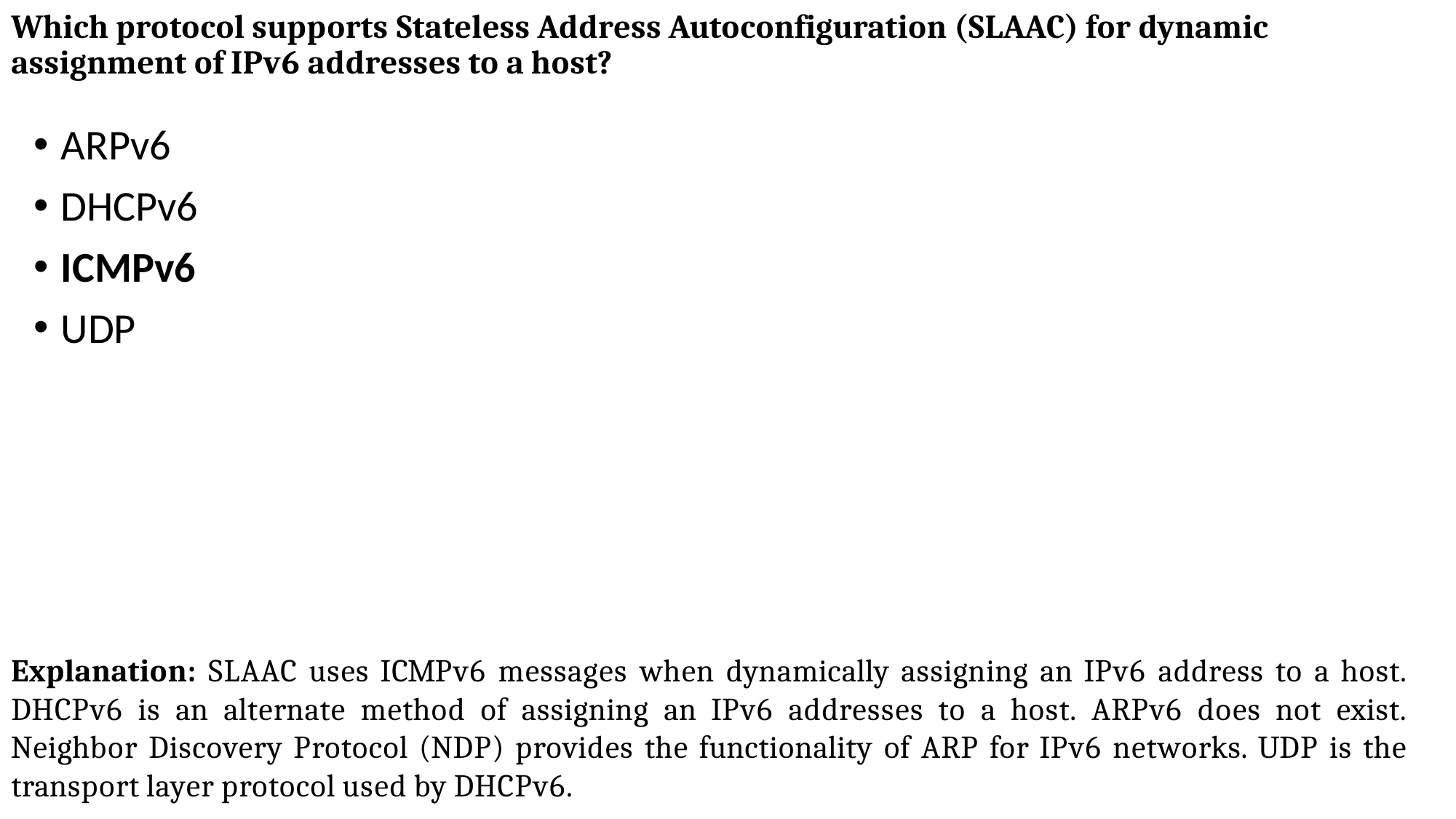

# Which protocol supports Stateless Address Autoconfiguration (SLAAC) for dynamic assignment of IPv6 addresses to a host?
ARPv6
DHCPv6
ICMPv6
UDP

Explanation: SLAAC uses ICMPv6 messages when dynamically assigning an IPv6 address to a host. DHCPv6 is an alternate method of assigning an IPv6 addresses to a host. ARPv6 does not exist. Neighbor Discovery Protocol (NDP) provides the functionality of ARP for IPv6 networks. UDP is the transport layer protocol used by DHCPv6.